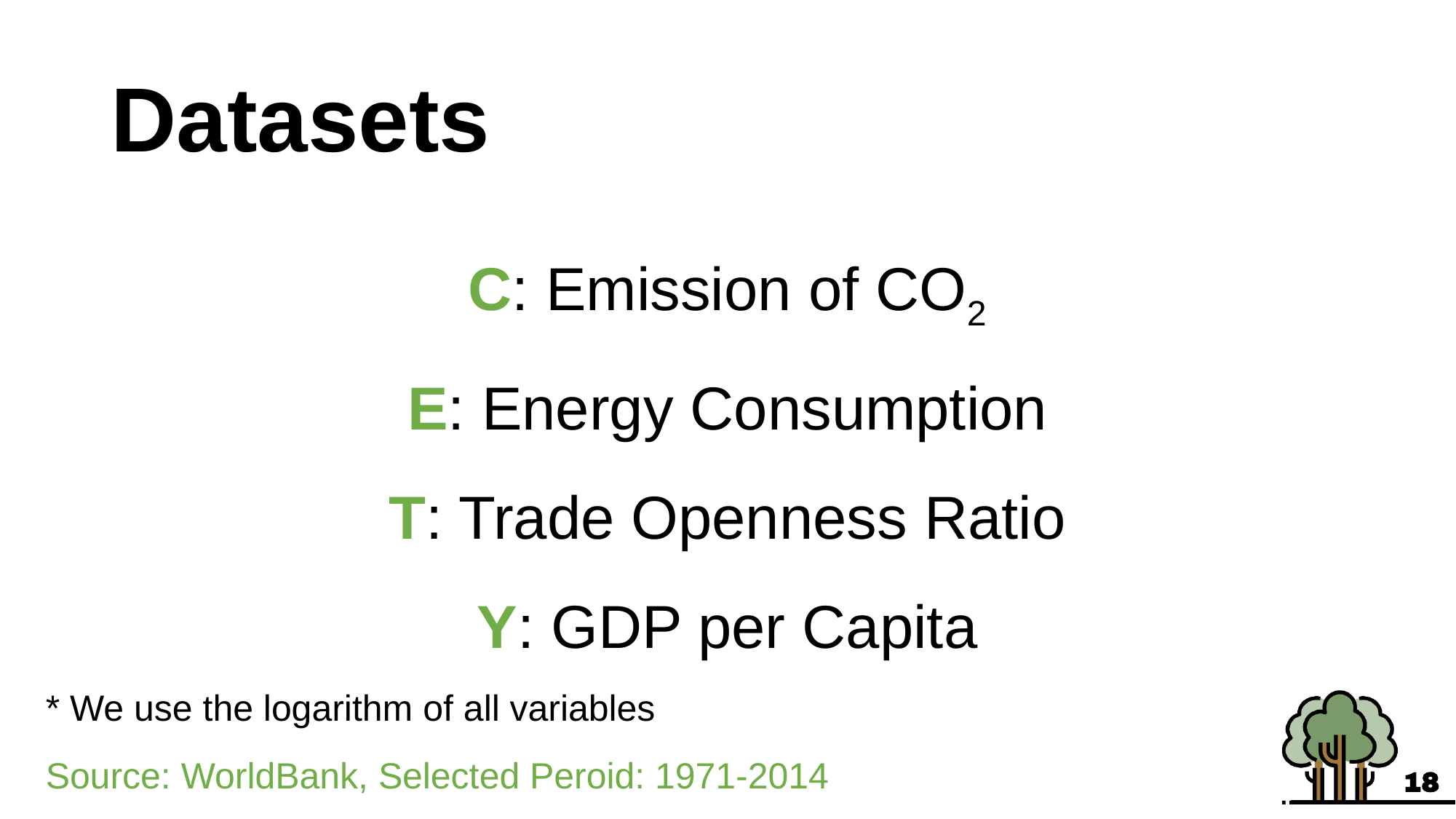

# Datasets
C: Emission of CO2
E: Energy Consumption
T: Trade Openness Ratio
Y: GDP per Capita
* We use the logarithm of all variables
Source: WorldBank, Selected Peroid: 1971-2014
18